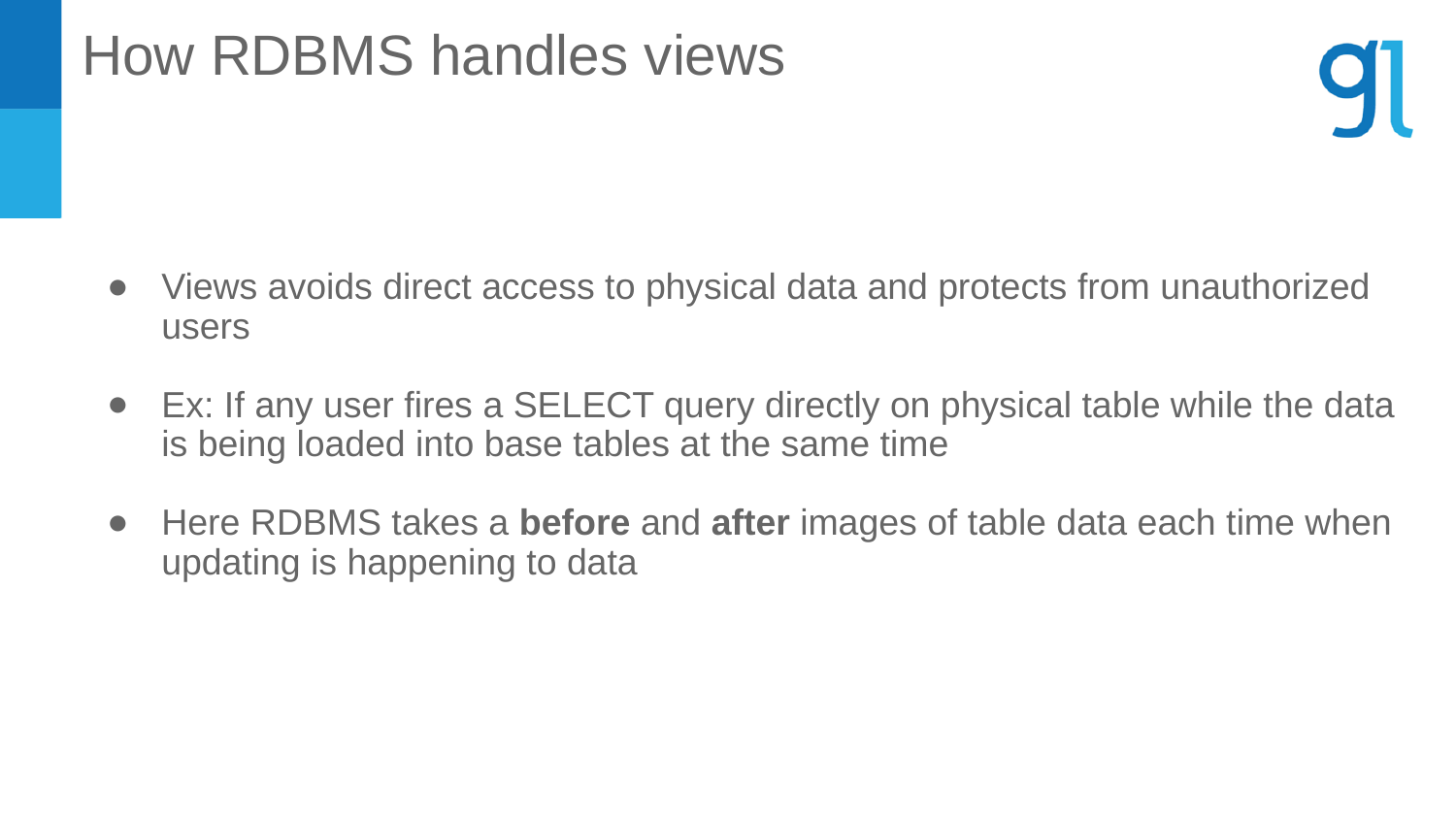

How RDBMS handles views

Views avoids direct access to physical data and protects from unauthorized users

Ex: If any user fires a SELECT query directly on physical table while the data is being loaded into base tables at the same time

Here RDBMS takes a before and after images of table data each time when updating is happening to data